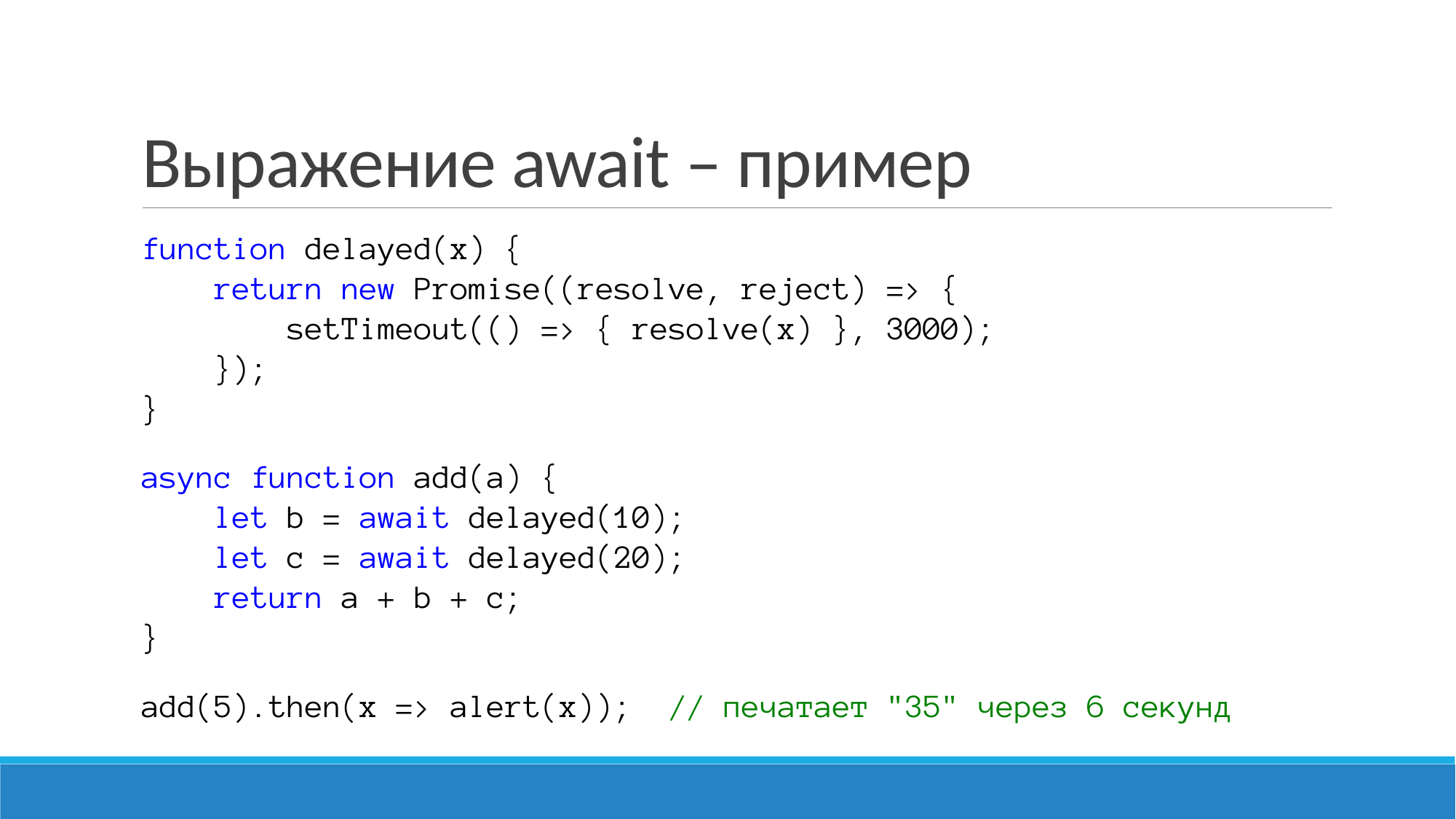

# Выражение await – пример
function delayed(x) {
    return new Promise((resolve, reject) => {
        setTimeout(() => { resolve(x) }, 3000);
    });
}

async function add(a) {
    let b = await delayed(10);
    let c = await delayed(20);
    return a + b + c;
}

add(5).then(x => alert(x));  // печатает "35" через 6 секунд